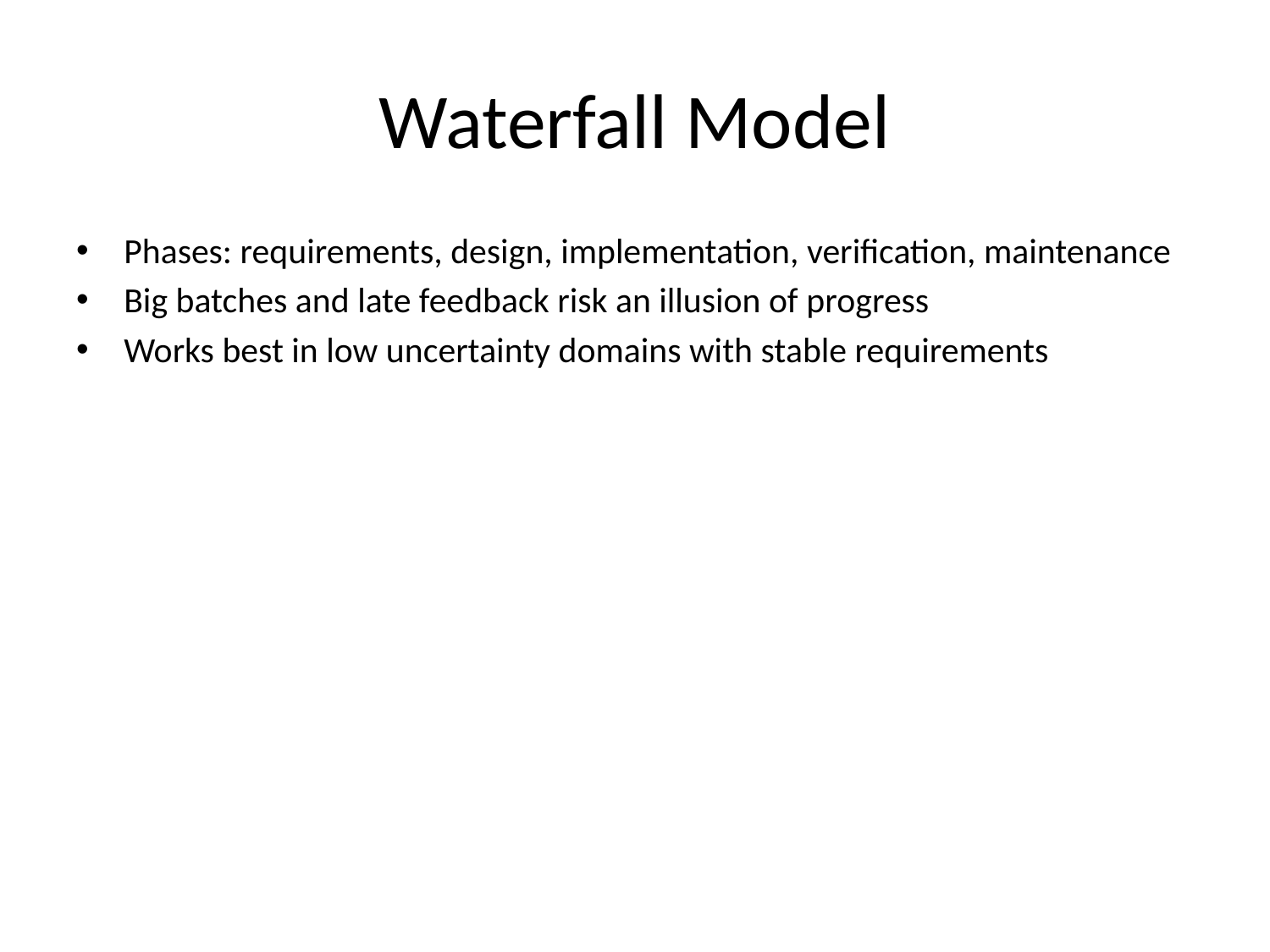

# Waterfall Model
Phases: requirements, design, implementation, verification, maintenance
Big batches and late feedback risk an illusion of progress
Works best in low uncertainty domains with stable requirements